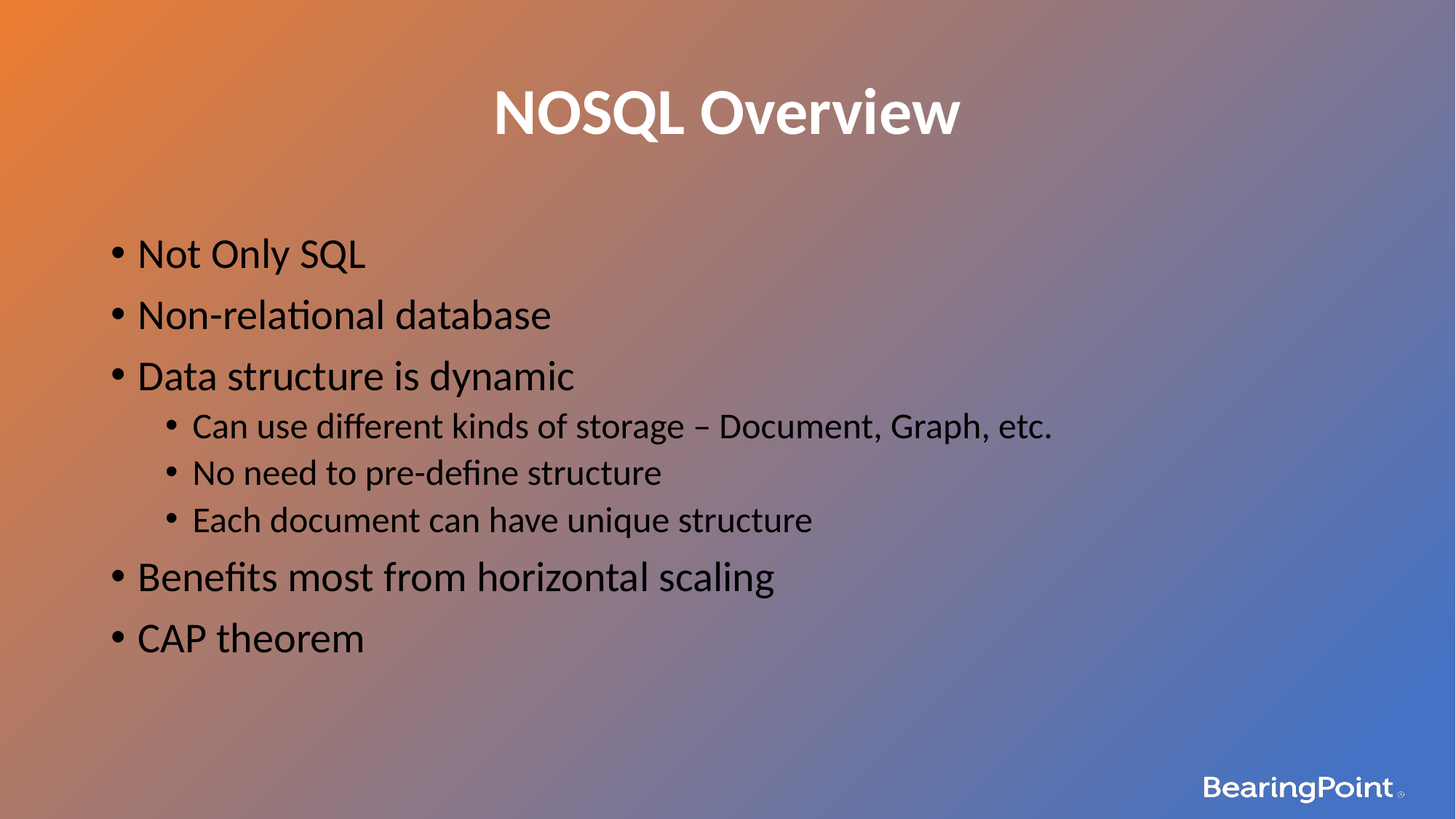

NOSQL Overview
Not Only SQL
Non-relational database
Data structure is dynamic
Can use different kinds of storage – Document, Graph, etc.
No need to pre-define structure
Each document can have unique structure
Benefits most from horizontal scaling
CAP theorem